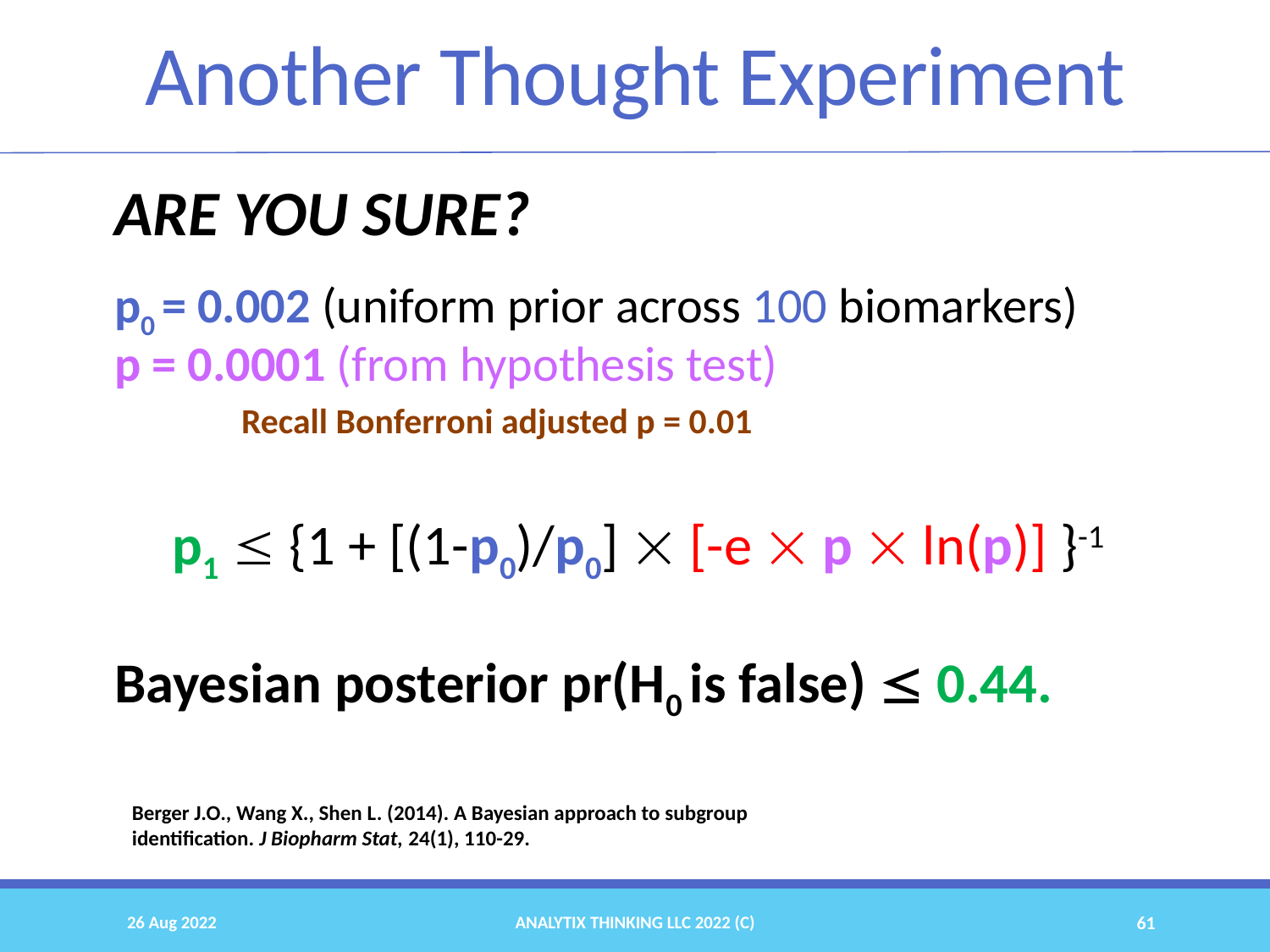

# Another Thought Experiment
ARE YOU SURE?
p0 = 0.002 (uniform prior across 100 biomarkers)
p = 0.0001 (from hypothesis test)
	Recall Bonferroni adjusted p = 0.01

p1 ≤ {1 + [(1-p0)/p0] × [-e × p × ln(p)] }-1

Bayesian posterior pr(H0 is false) ≤ 0.44.

Berger J.O., Wang X., Shen L. (2014). A Bayesian approach to subgroup identification. J Biopharm Stat, 24(1), 110-29.
26 Aug 2022
Analytix Thinking LLC 2022 (C)
61